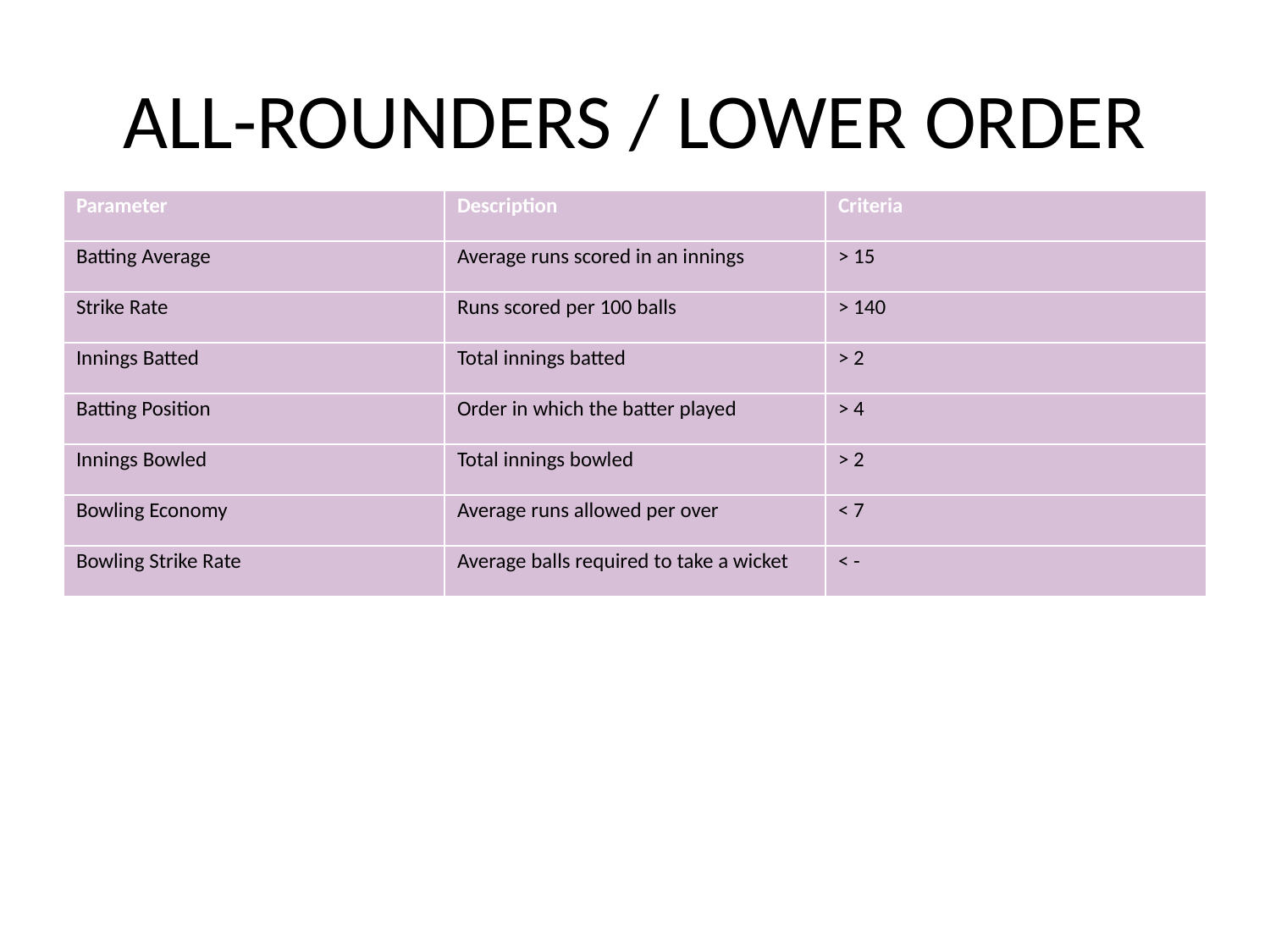

# ALL-ROUNDERS / LOWER ORDER
| Parameter | Description | Criteria |
| --- | --- | --- |
| Batting Average | Average runs scored in an innings | > 15 |
| Strike Rate | Runs scored per 100 balls | > 140 |
| Innings Batted | Total innings batted | > 2 |
| Batting Position | Order in which the batter played | > 4 |
| Innings Bowled | Total innings bowled | > 2 |
| Bowling Economy | Average runs allowed per over | < 7 |
| Bowling Strike Rate | Average balls required to take a wicket | < - |